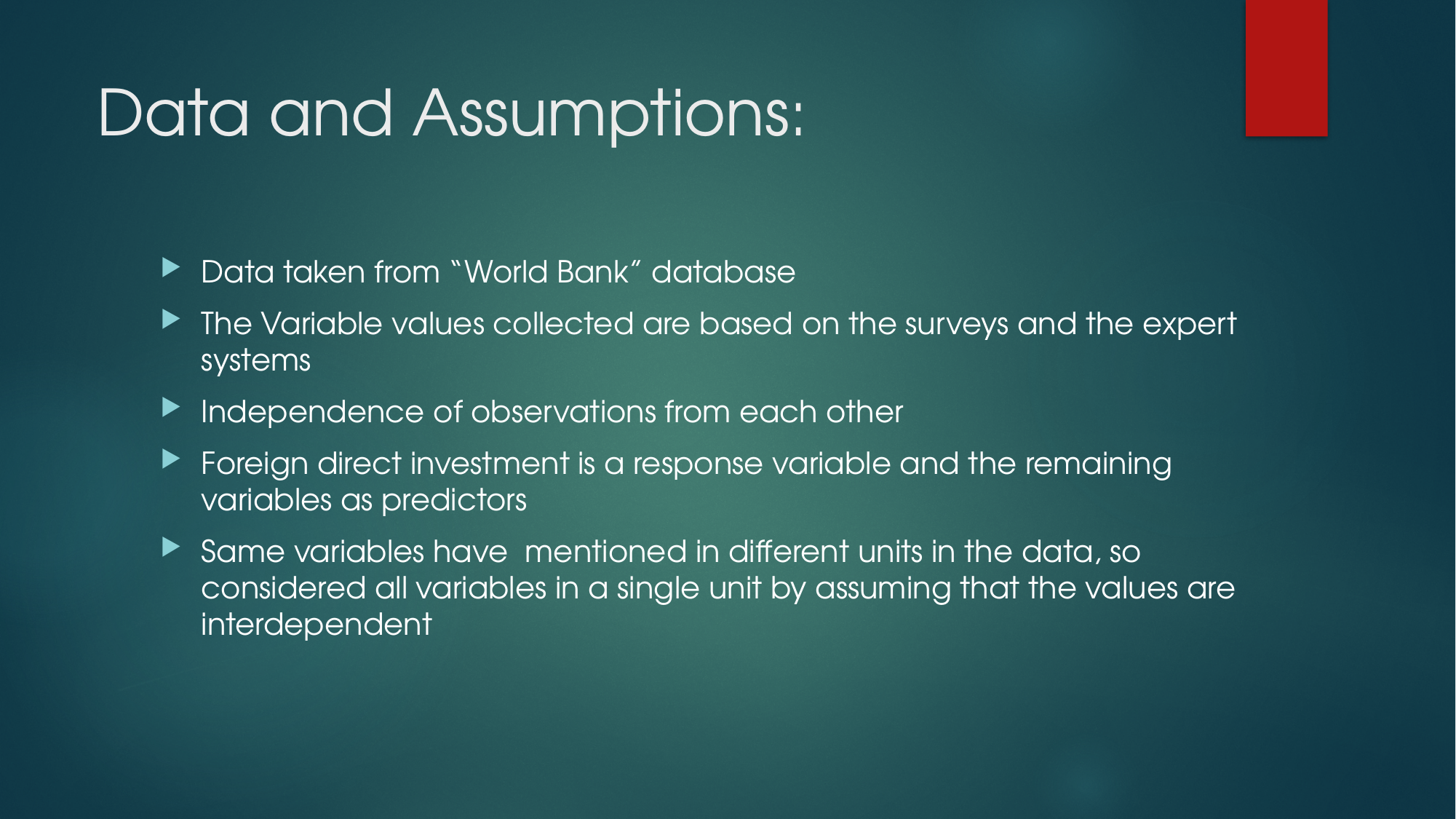

Data and Assumptions:
Data taken from “World Bank” database
The Variable values collected are based on the surveys and the expert systems
Independence of observations from each other
Foreign direct investment is a response variable and the remaining variables as predictors
Same variables have  mentioned in different units in the data, so considered all variables in a single unit by assuming that the values are interdependent